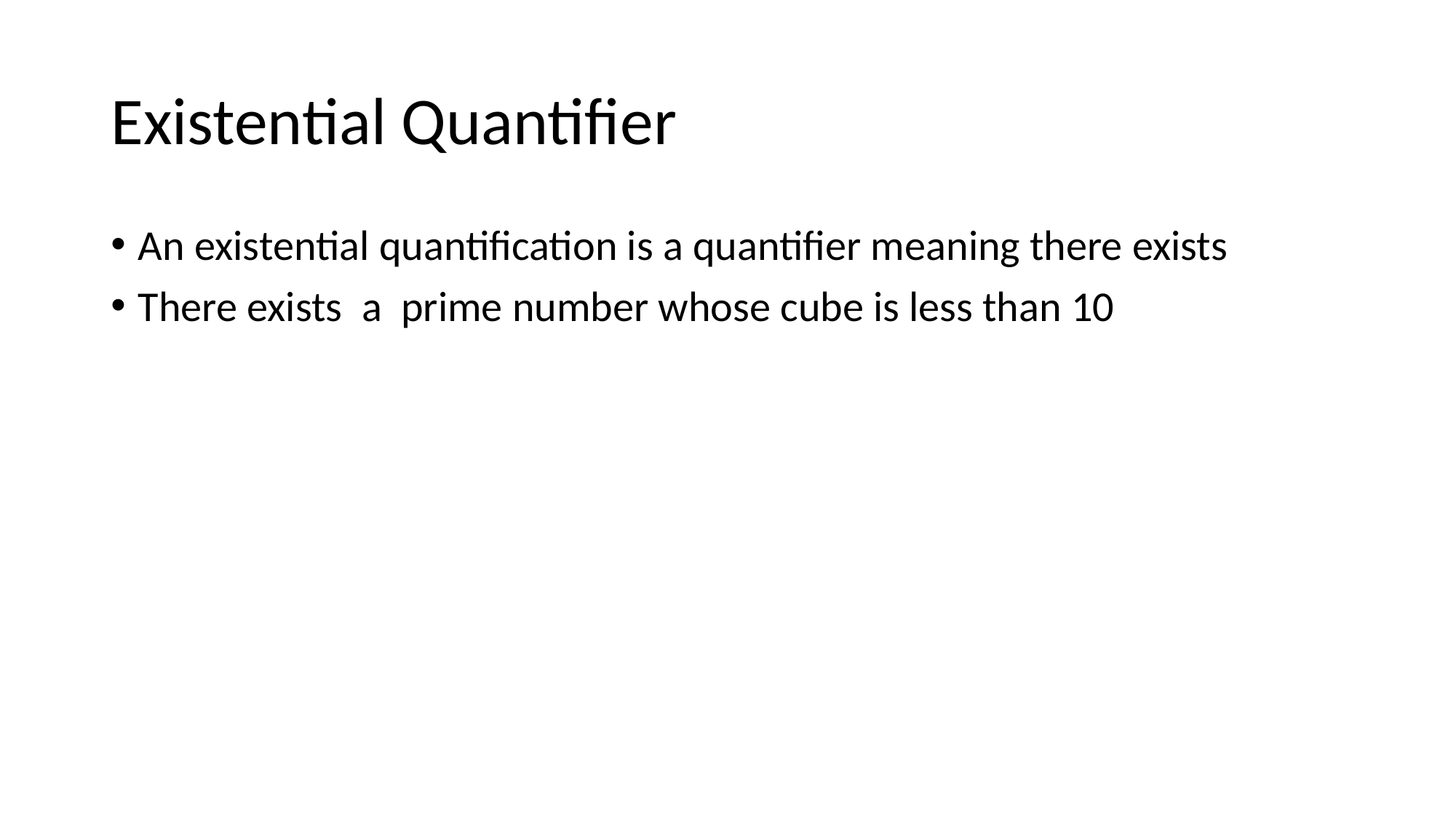

# Existential Quantifier
An existential quantification is a quantifier meaning there exists
There exists  a  prime number whose cube is less than 10